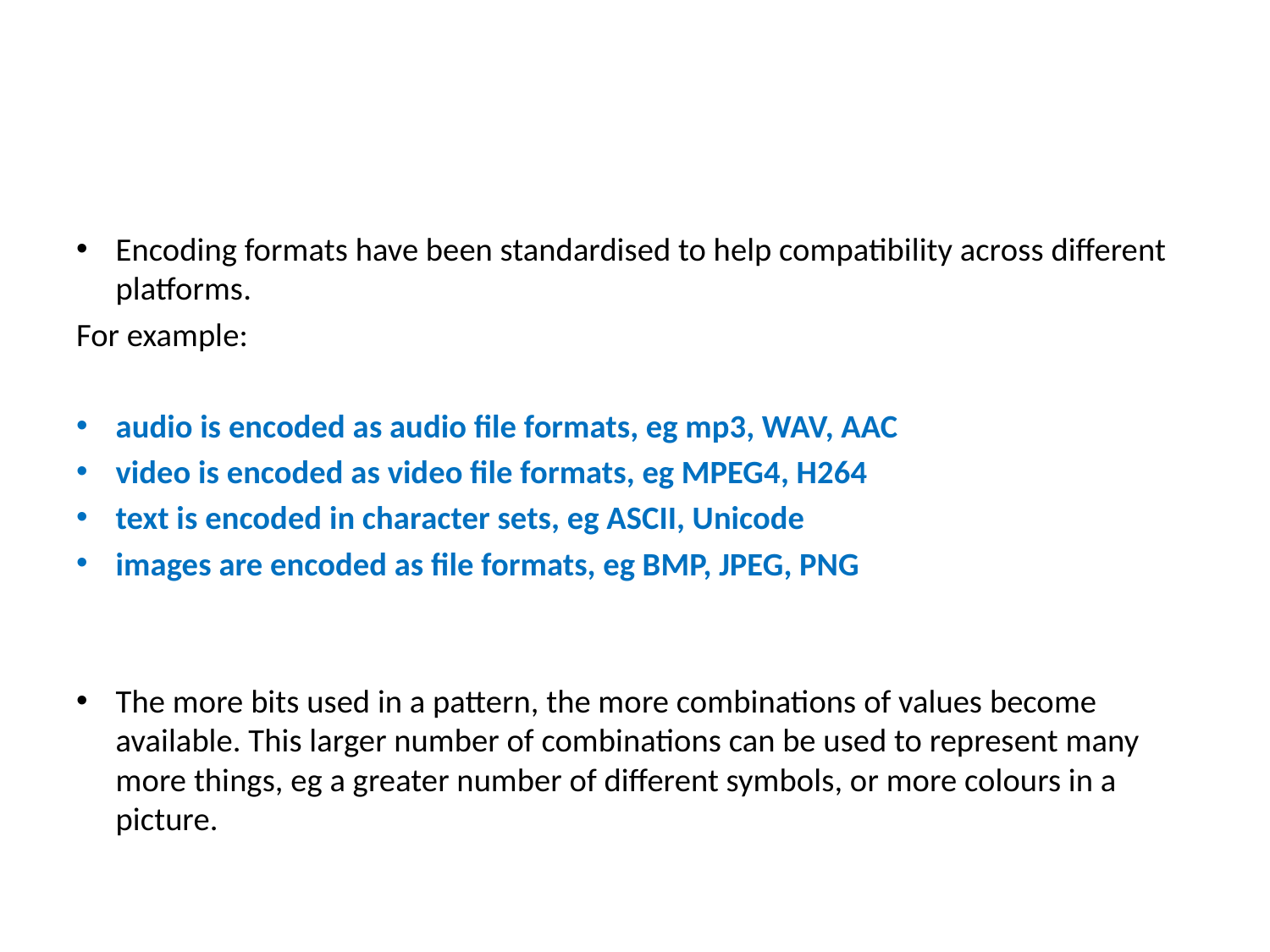

#
Encoding formats have been standardised to help compatibility across different platforms.
For example:

audio is encoded as audio file formats, eg mp3, WAV, AAC
video is encoded as video file formats, eg MPEG4, H264
text is encoded in character sets, eg ASCII, Unicode
images are encoded as file formats, eg BMP, JPEG, PNG

The more bits used in a pattern, the more combinations of values become available. This larger number of combinations can be used to represent many more things, eg a greater number of different symbols, or more colours in a picture.